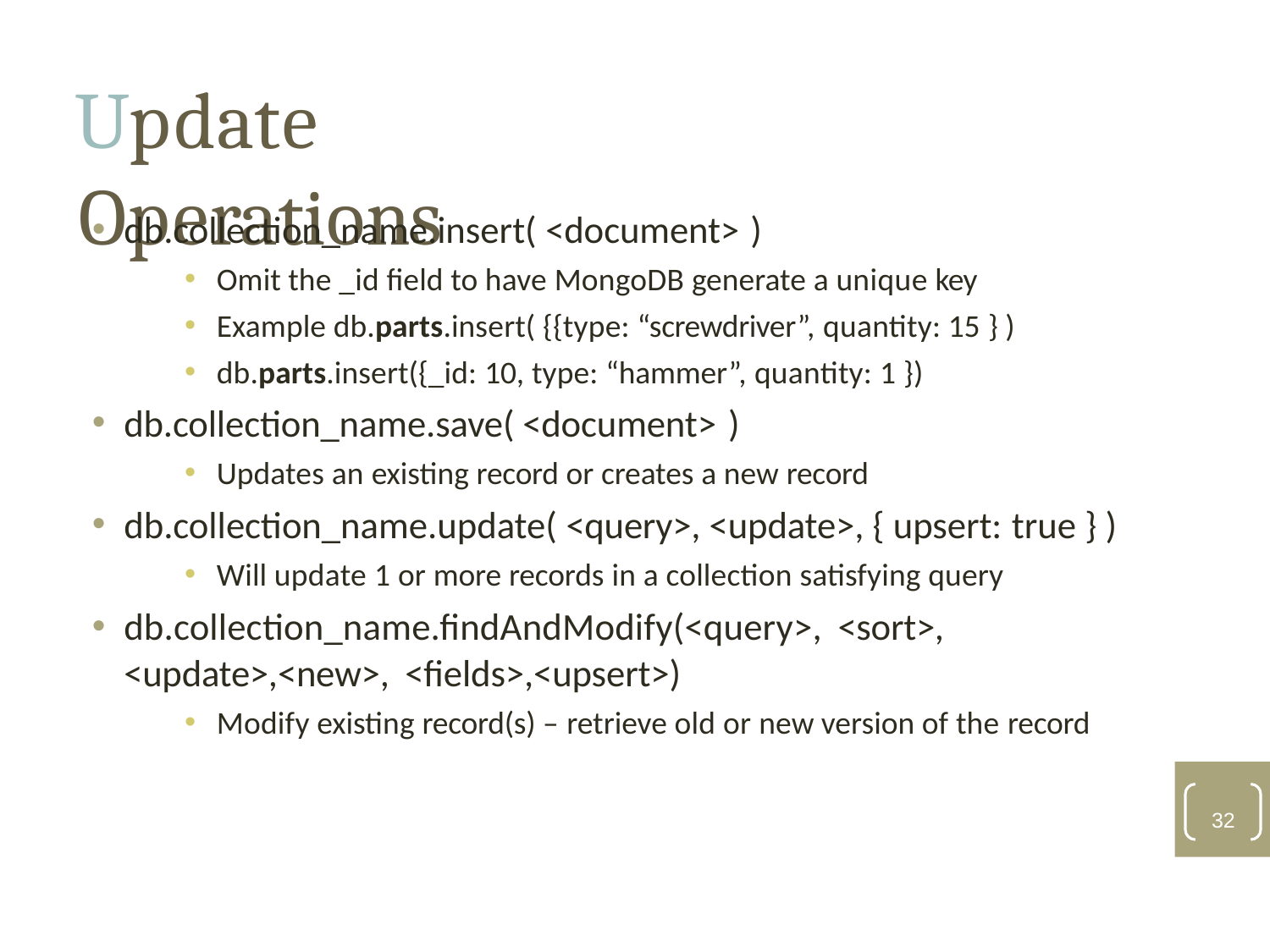

# Update Operations
db.collection_name.insert( <document> )
Omit the _id field to have MongoDB generate a unique key
Example db.parts.insert( {{type: “screwdriver”, quantity: 15 } )
db.parts.insert({_id: 10, type: “hammer”, quantity: 1 })
db.collection_name.save( <document> )
Updates an existing record or creates a new record
db.collection_name.update( <query>, <update>, { upsert: true } )
Will update 1 or more records in a collection satisfying query
db.collection_name.findAndModify(<query>, <sort>,
<update>,<new>, <fields>,<upsert>)
Modify existing record(s) – retrieve old or new version of the record

32